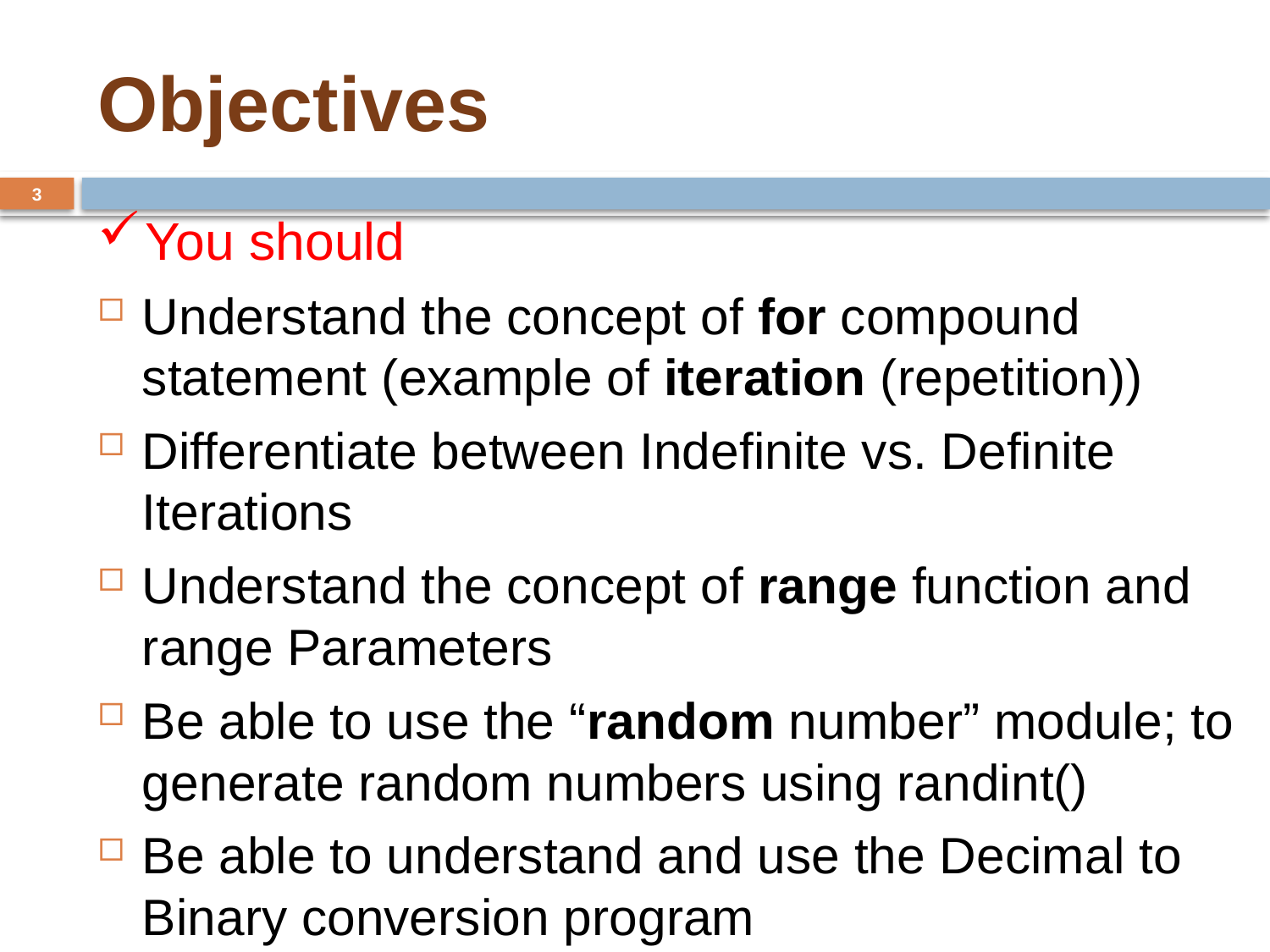

# Objectives
3
You should
Understand the concept of for compound statement (example of iteration (repetition))
Differentiate between Indefinite vs. Definite Iterations
Understand the concept of range function and range Parameters
Be able to use the “random number” module; to generate random numbers using randint()
Be able to understand and use the Decimal to Binary conversion program